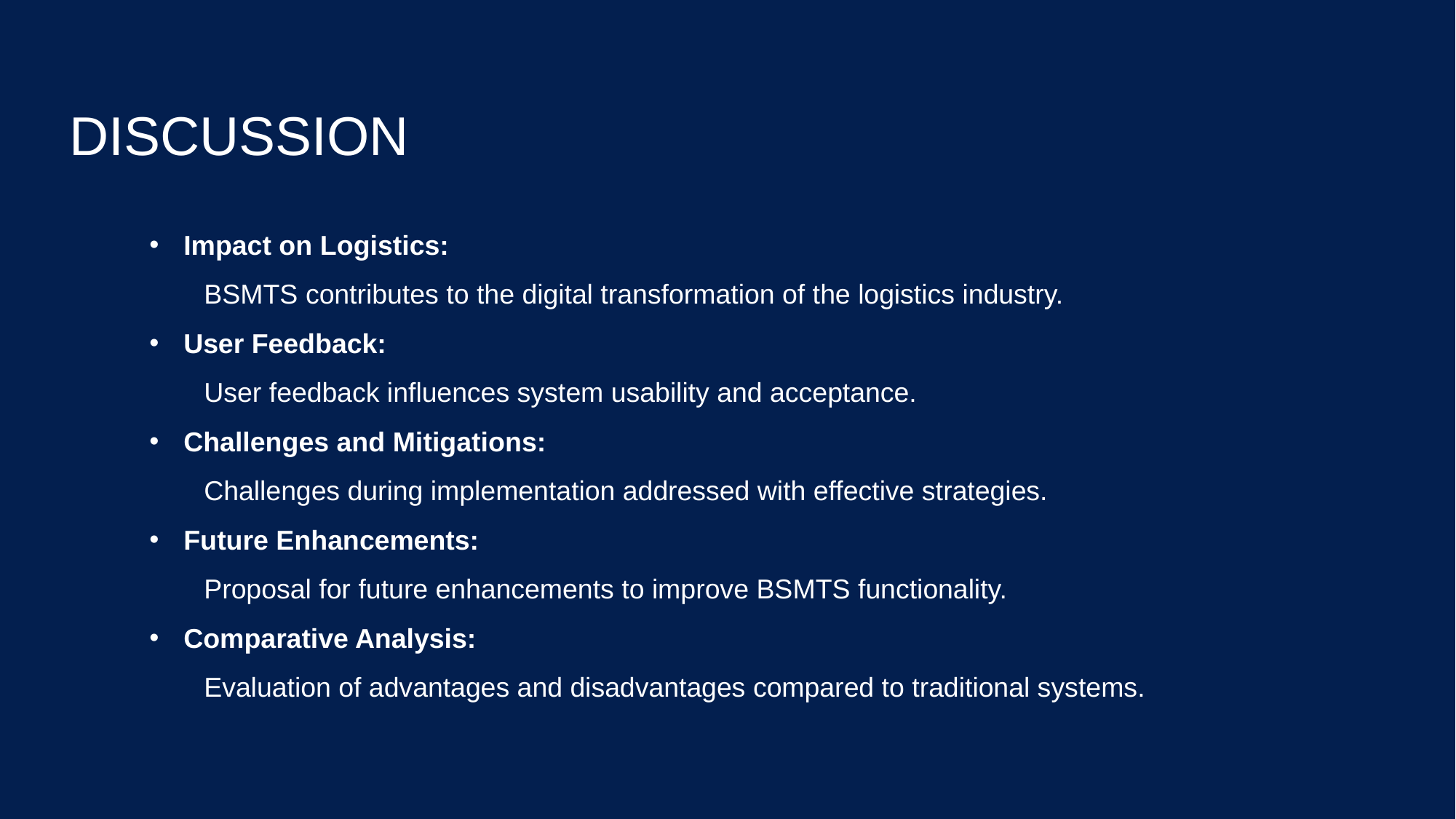

DISCUSSION
Impact on Logistics:
BSMTS contributes to the digital transformation of the logistics industry.
User Feedback:
User feedback influences system usability and acceptance.
Challenges and Mitigations:
Challenges during implementation addressed with effective strategies.
Future Enhancements:
Proposal for future enhancements to improve BSMTS functionality.
Comparative Analysis:
Evaluation of advantages and disadvantages compared to traditional systems.